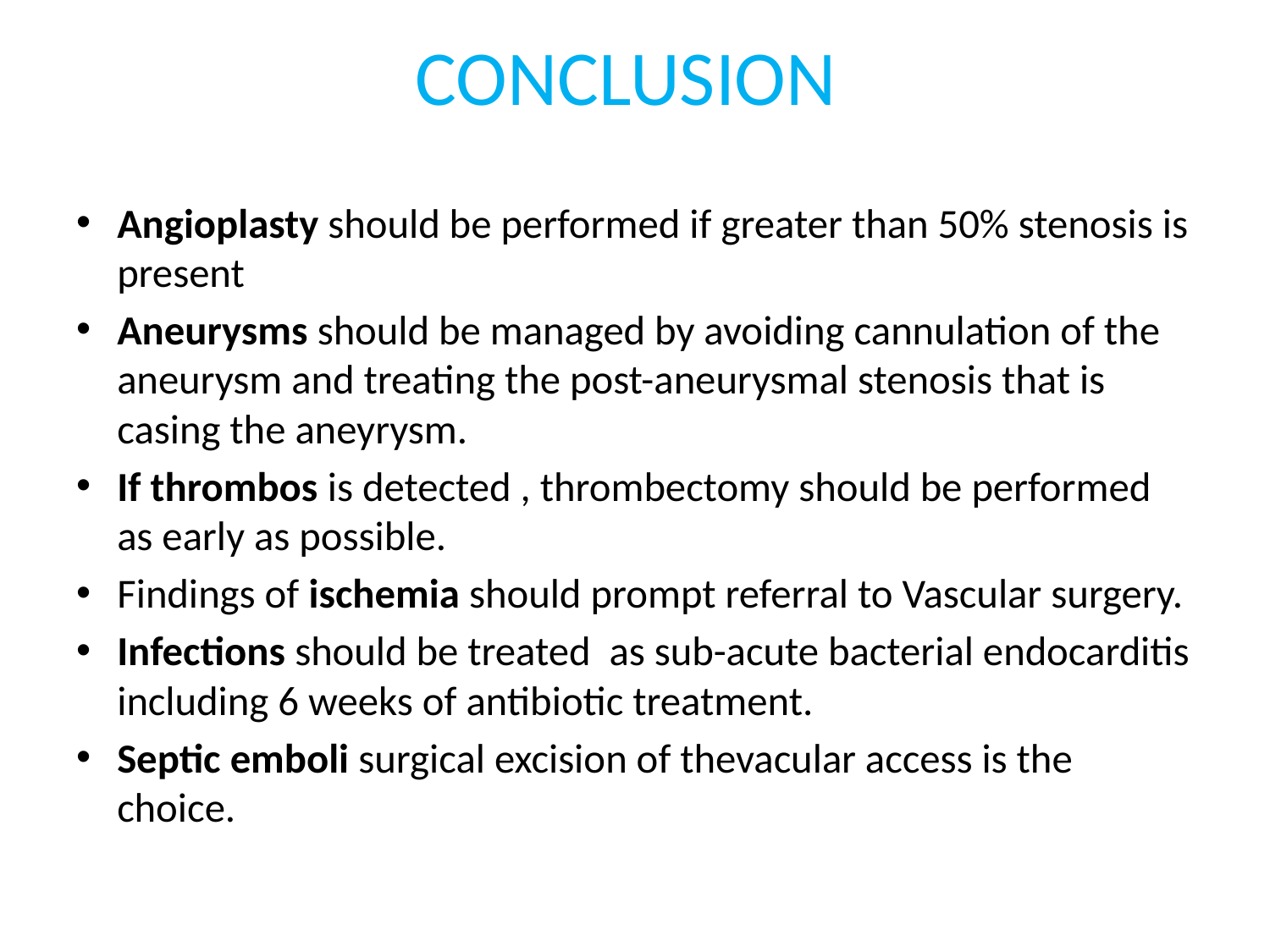

# CONCLUSION
Angioplasty should be performed if greater than 50% stenosis is present
Aneurysms should be managed by avoiding cannulation of the aneurysm and treating the post-aneurysmal stenosis that is casing the aneyrysm.
If thrombos is detected , thrombectomy should be performed as early as possible.
Findings of ischemia should prompt referral to Vascular surgery.
Infections should be treated  as sub-acute bacterial endocarditis including 6 weeks of antibiotic treatment.
Septic emboli surgical excision of thevacular access is the choice.